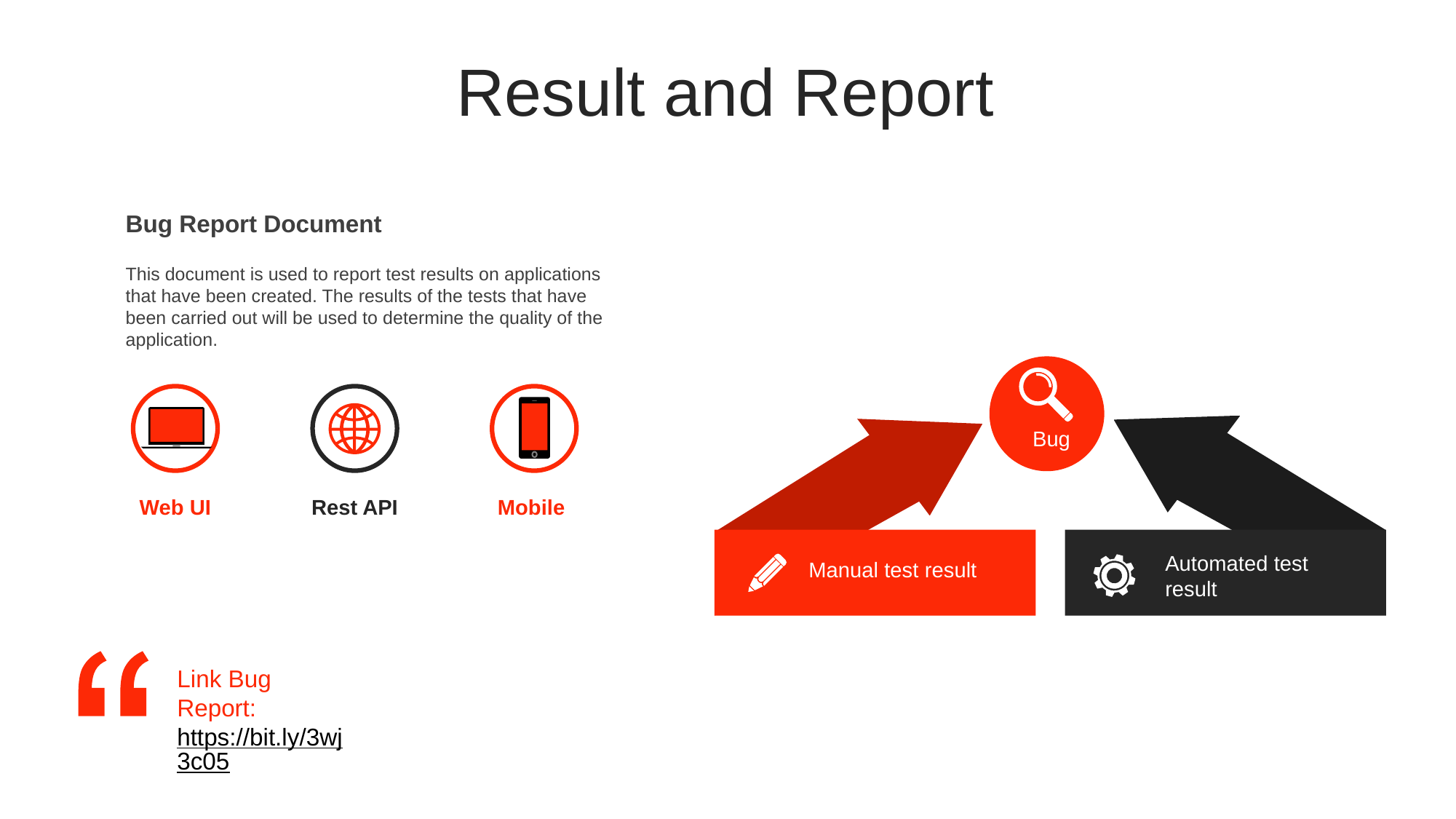

Result and Report
Bug Report Document
This document is used to report test results on applications that have been created. The results of the tests that have been carried out will be used to determine the quality of the application.

Automated test result

Manual test result

Web UI
Rest API
Mobile
Bug

Link Bug Report:
https://bit.ly/3wj3c05